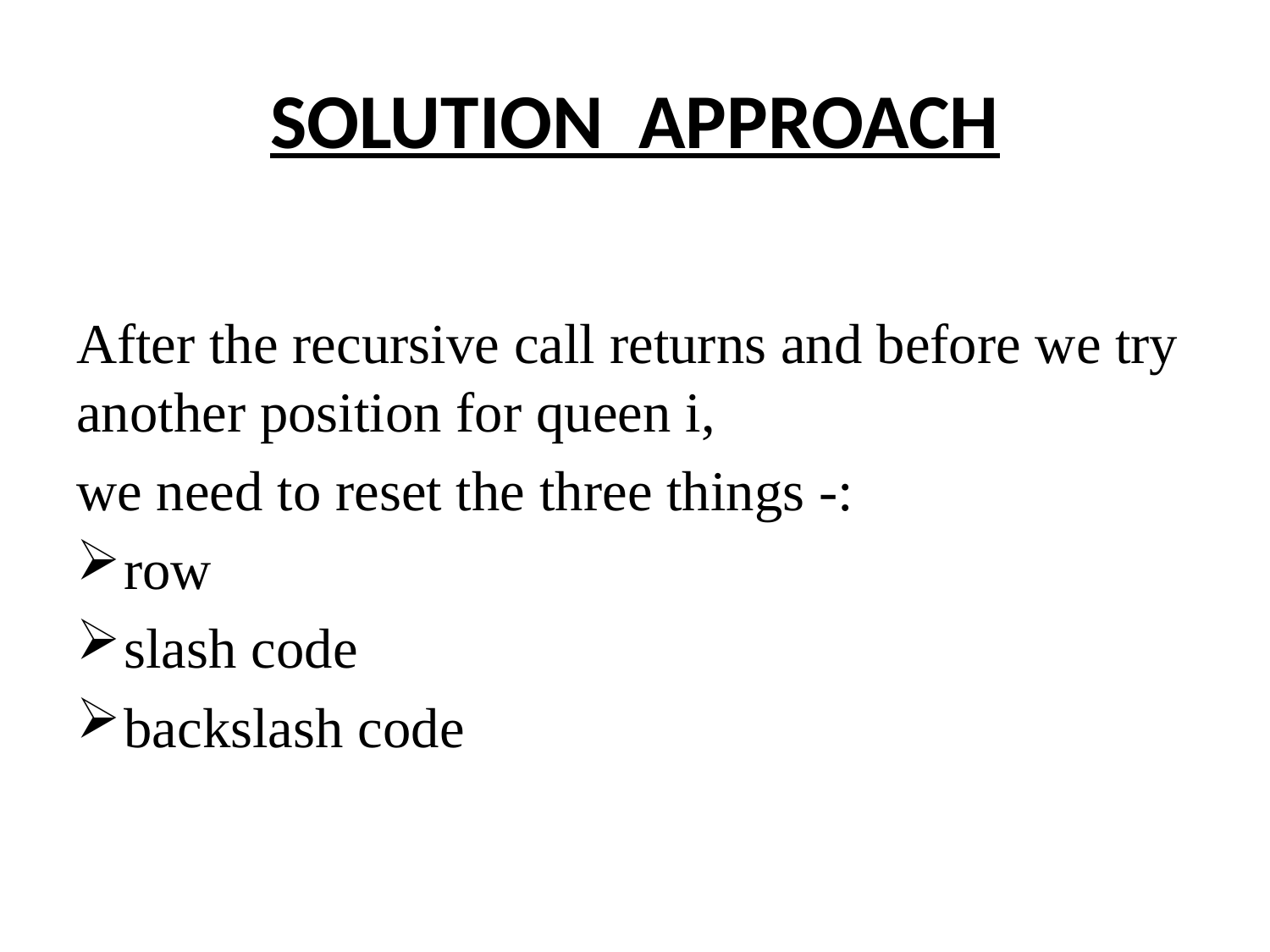

# SOLUTION  APPROACH

After the recursive call returns and before we try another position for queen i,
we need to reset the three things -:
row
slash code
backslash code